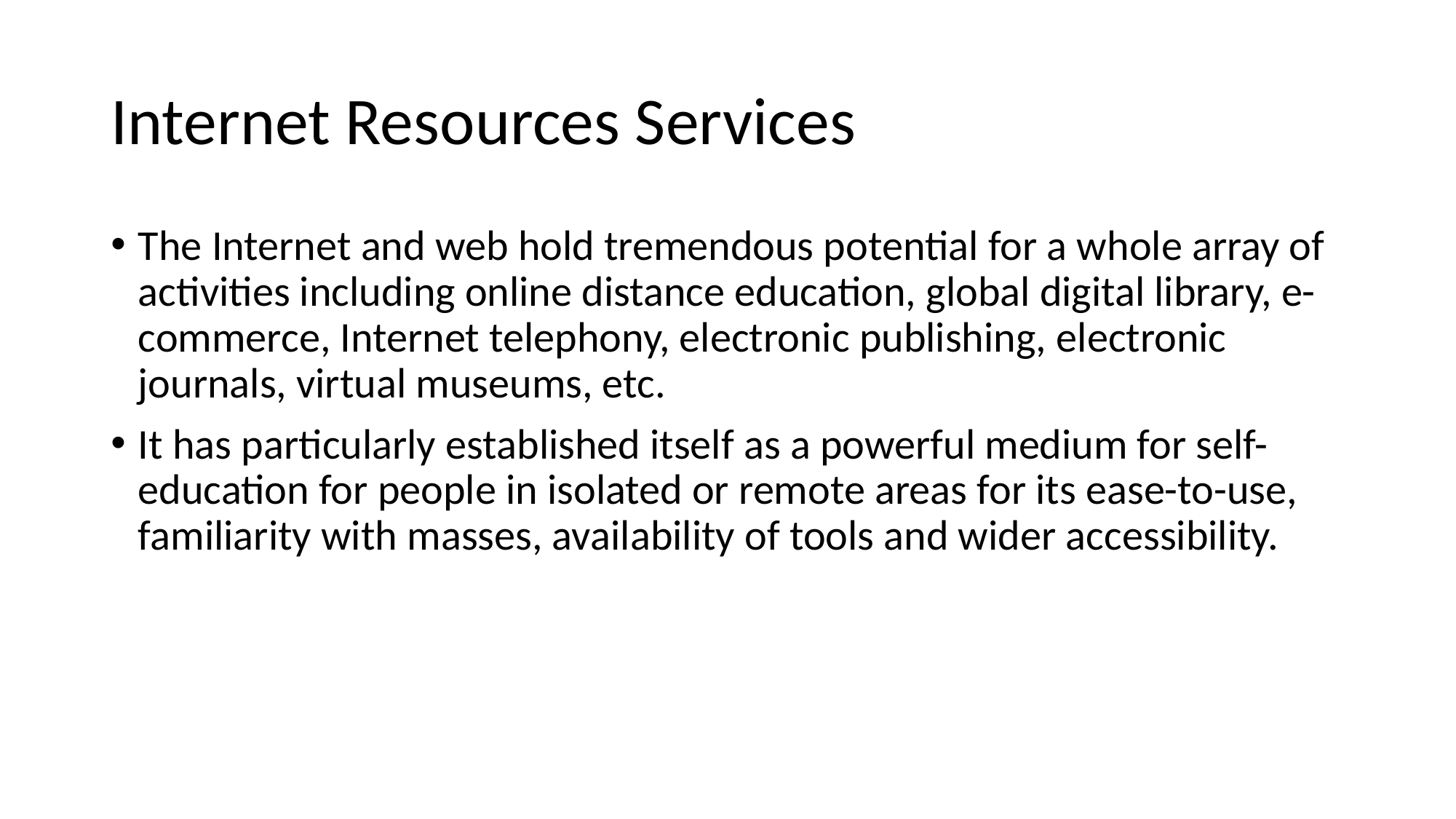

# Internet Resources Services
The Internet and web hold tremendous potential for a whole array of activities including online distance education, global digital library, e-commerce, Internet telephony, electronic publishing, electronic journals, virtual museums, etc.
It has particularly established itself as a powerful medium for self-education for people in isolated or remote areas for its ease-to-use, familiarity with masses, availability of tools and wider accessibility.